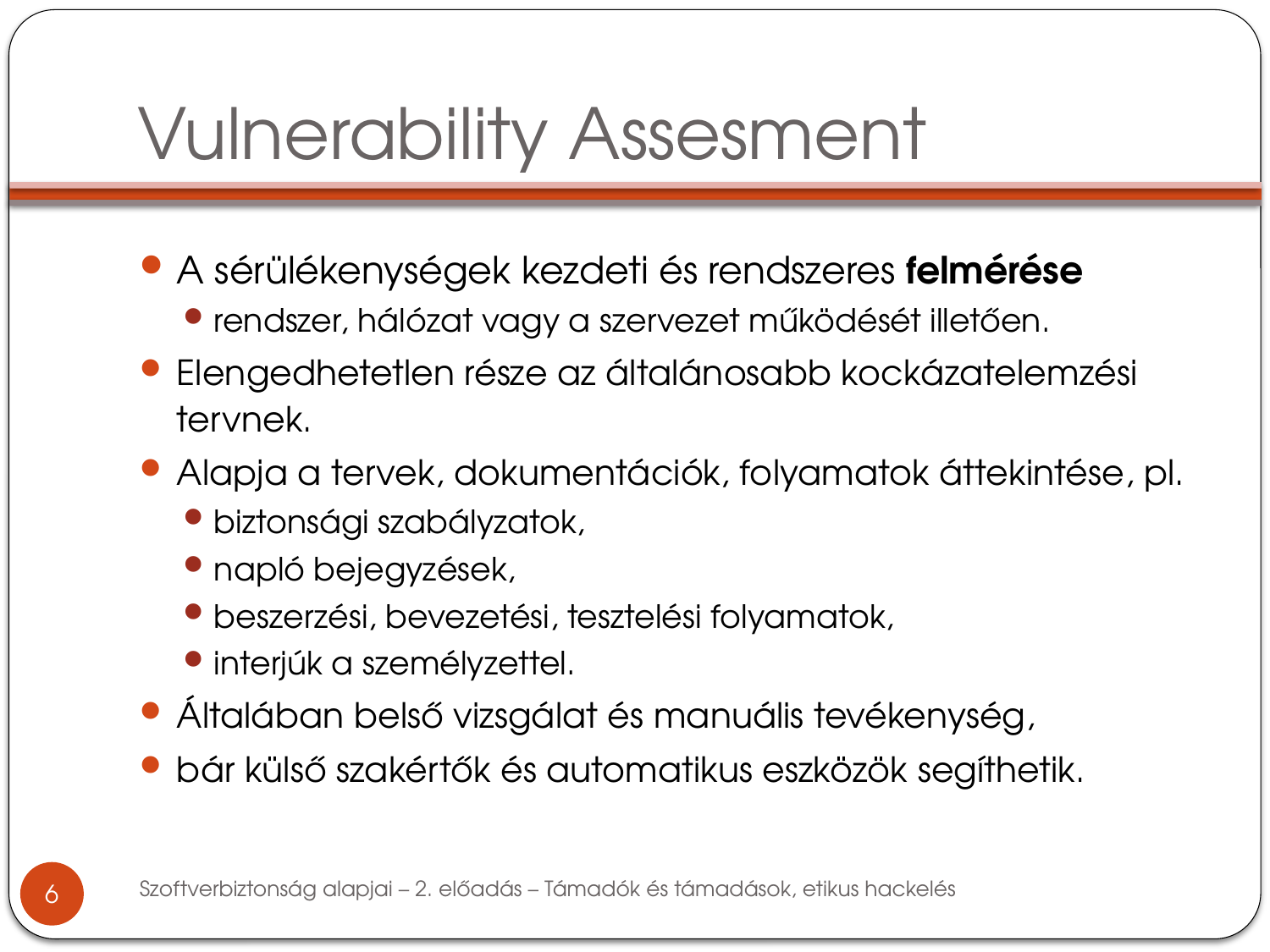

Vulnerability Assesment
A sérülékenységek kezdeti és rendszeres felmérése
rendszer, hálózat vagy a szervezet működését illetően.
Elengedhetetlen része az általánosabb kockázatelemzési tervnek.
Alapja a tervek, dokumentációk, folyamatok áttekintése, pl.
biztonsági szabályzatok,
napló bejegyzések,
beszerzési, bevezetési, tesztelési folyamatok,
interjúk a személyzettel.
Általában belső vizsgálat és manuális tevékenység,
bár külső szakértők és automatikus eszközök segíthetik.
Szoftverbiztonság alapjai – 2. előadás – Támadók és támadások, etikus hackelés
6